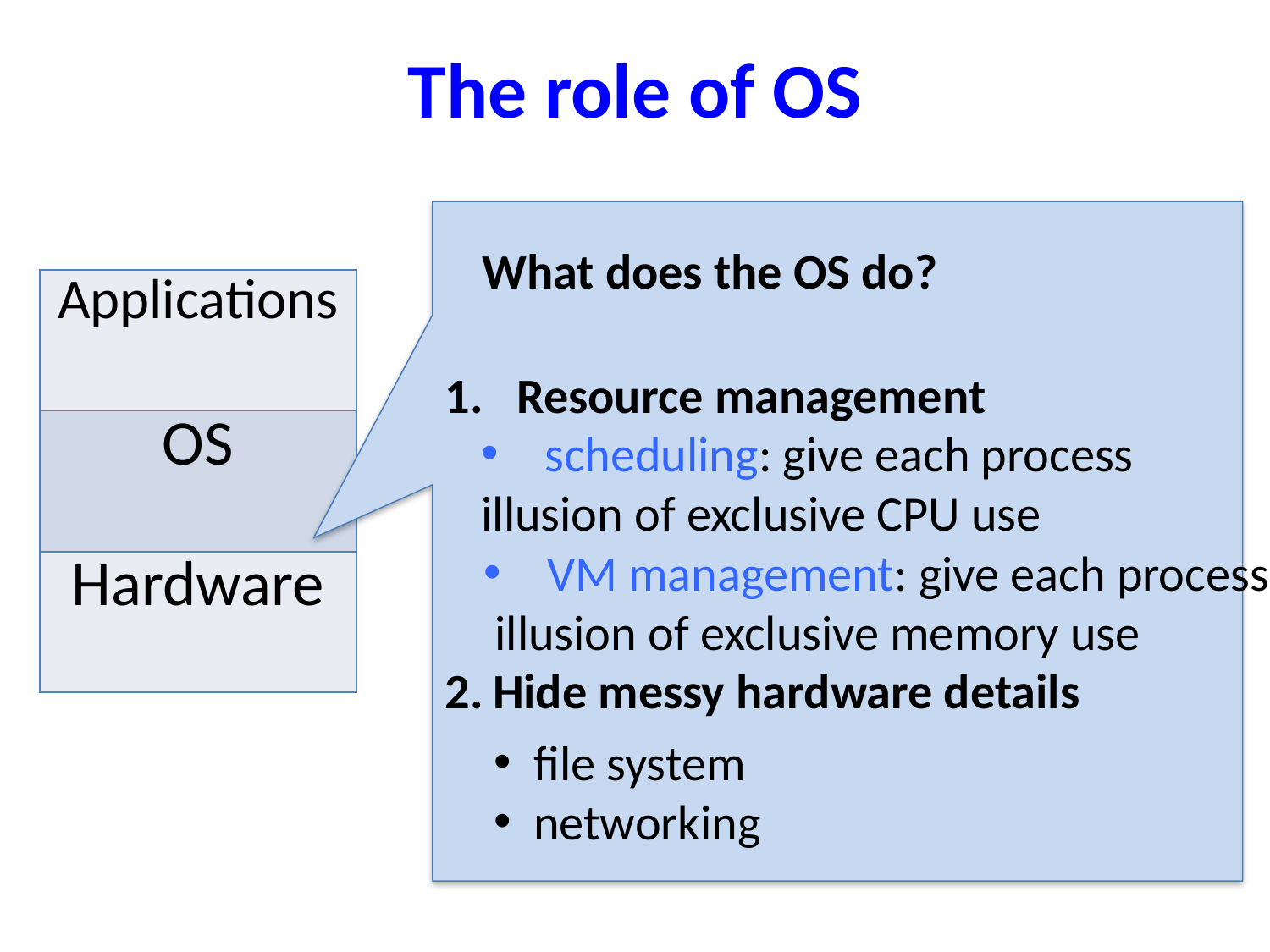

# The role of OS

Resource management

Hide messy hardware details
What does the OS do?
| Applications |
| --- |
| OS |
| Hardware |
scheduling: give each process
illusion of exclusive CPU use

VM management: give each process
 illusion of exclusive memory use

file system
networking